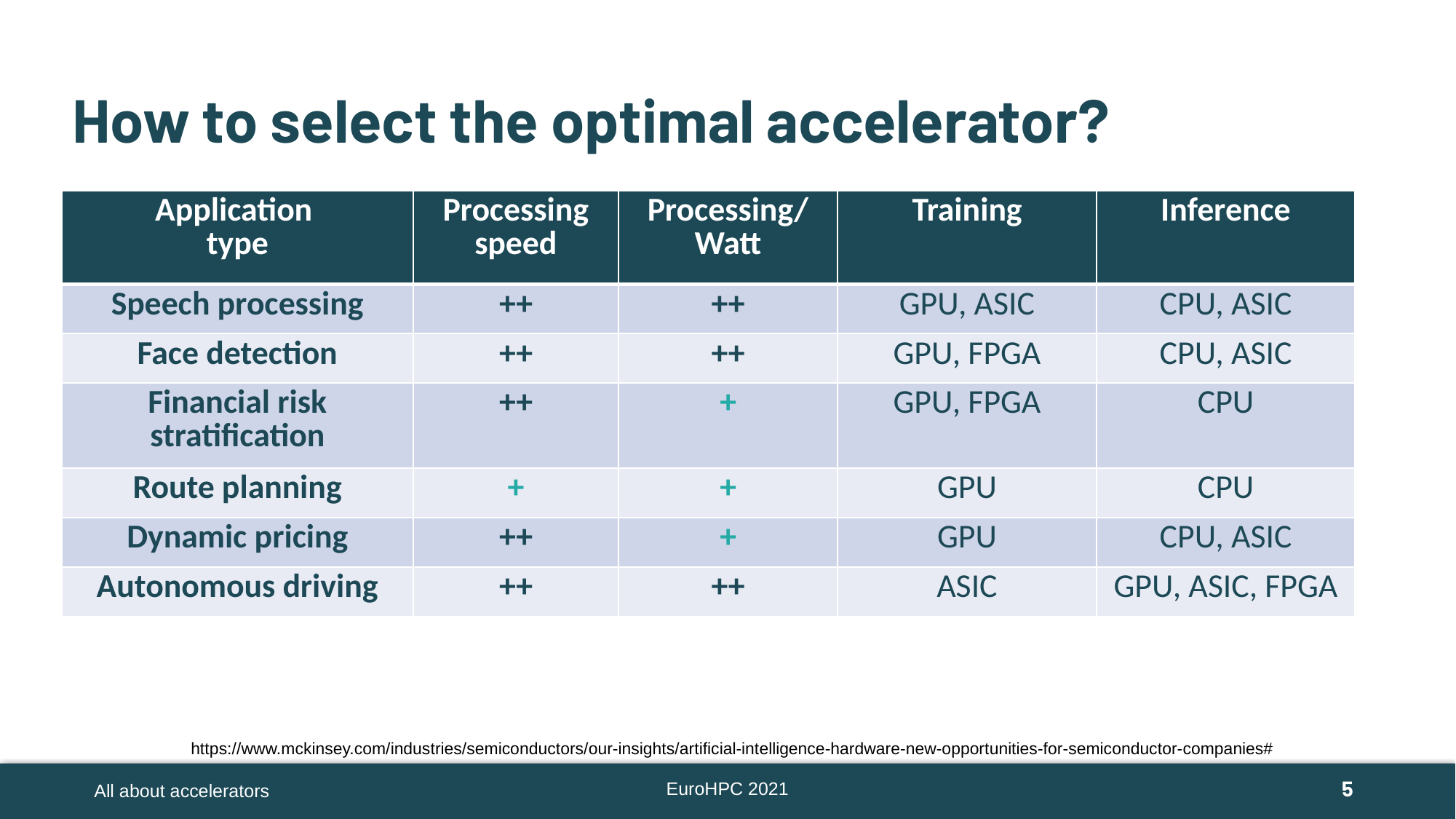

# How to select the optimal accelerator?
| Application type | Processing speed | Processing/ Watt | Training | Inference |
| --- | --- | --- | --- | --- |
| Speech processing | ++ | ++ | GPU, ASIC | CPU, ASIC |
| Face detection | ++ | ++ | GPU, FPGA | CPU, ASIC |
| Financial risk stratification | ++ | + | GPU, FPGA | CPU |
| Route planning | + | + | GPU | CPU |
| Dynamic pricing | ++ | + | GPU | CPU, ASIC |
| Autonomous driving | ++ | ++ | ASIC | GPU, ASIC, FPGA |
https://www.mckinsey.com/industries/semiconductors/our-insights/artificial-intelligence-hardware-new-opportunities-for-semiconductor-companies#

EuroHPC 2021
All about accelerators
5